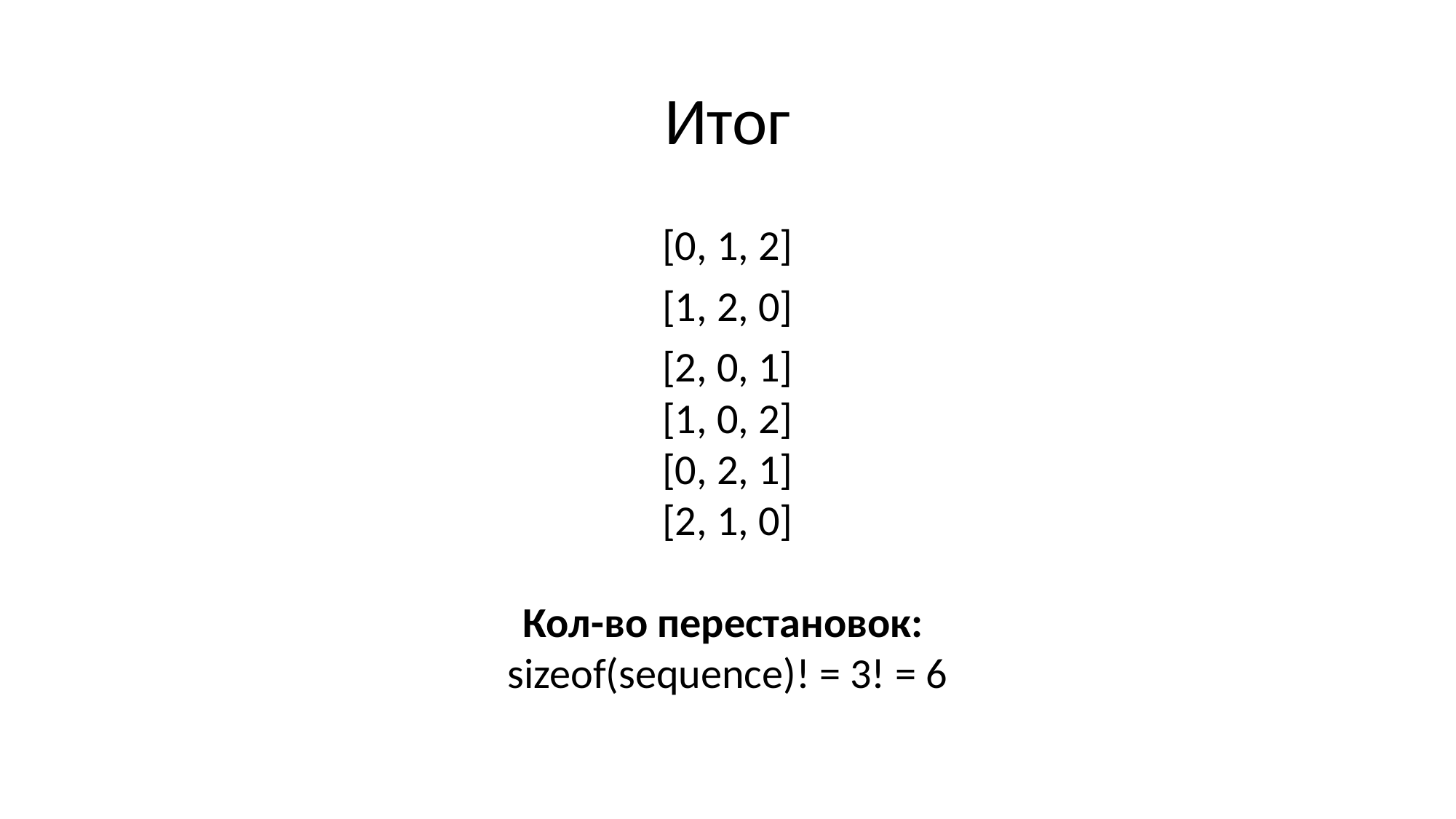

# Итог
[0, 1, 2]
[1, 2, 0]
[2, 0, 1]
[1, 0, 2]
[0, 2, 1]
[2, 1, 0]

Кол-во перестановок:
sizeof(sequence)! = 3! = 6